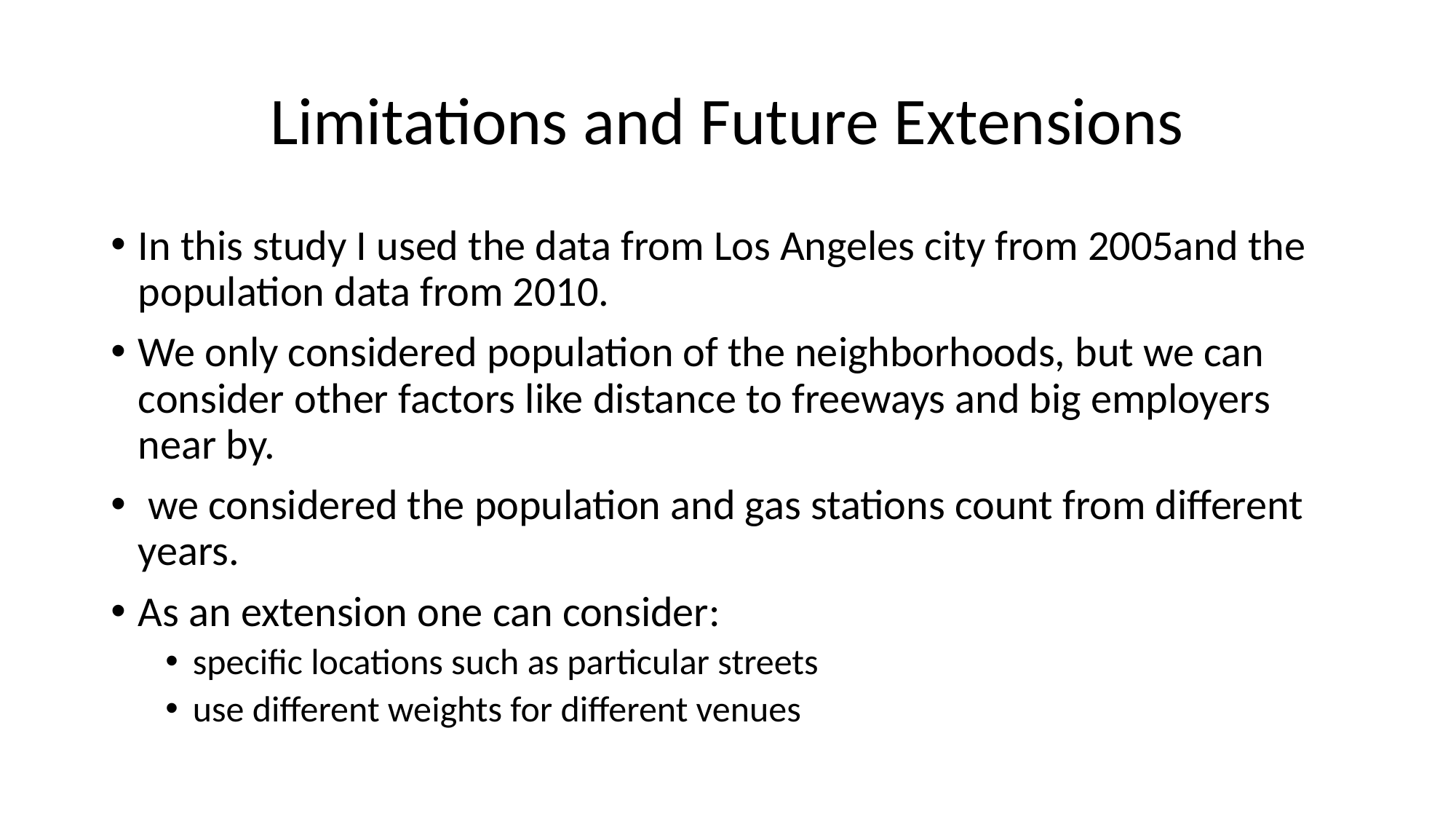

# Limitations and Future Extensions
In this study I used the data from Los Angeles city from 2005and the population data from 2010.
We only considered population of the neighborhoods, but we can consider other factors like distance to freeways and big employers near by.
 we considered the population and gas stations count from different years.
As an extension one can consider:
specific locations such as particular streets
use different weights for different venues